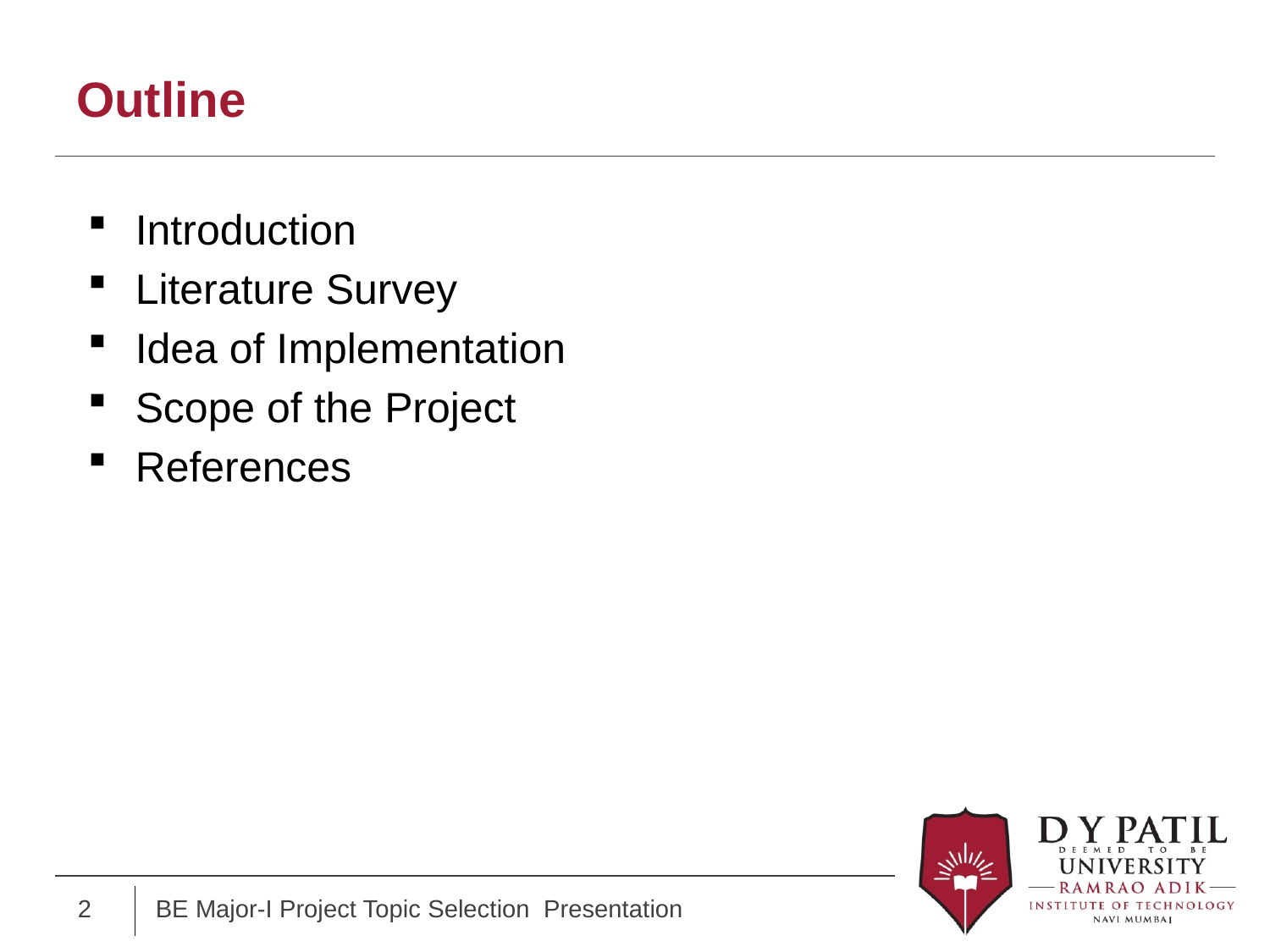

# Outline
Introduction
Literature Survey
Idea of Implementation
Scope of the Project
References
2
BE Major-I Project Topic Selection  Presentation